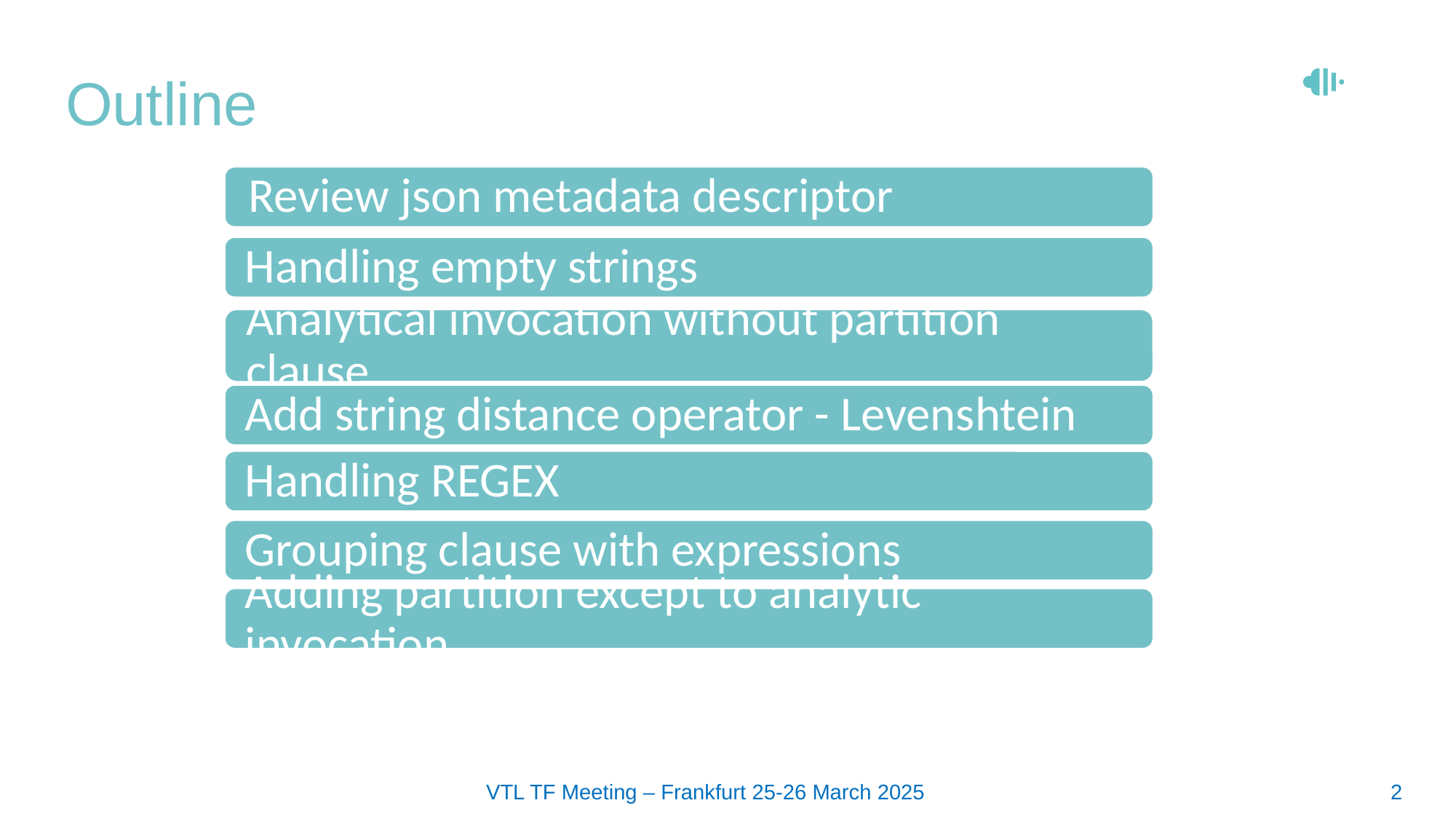

Review json metadata descriptor
Handling empty strings
Analytical invocation without partition clause

Add string distance operator - Levenshtein
Handling REGEX
Grouping clause with expressions
Adding partition except to analytic invocation
VTL TF Meeting – Frankfurt 25-26 March 2025
2